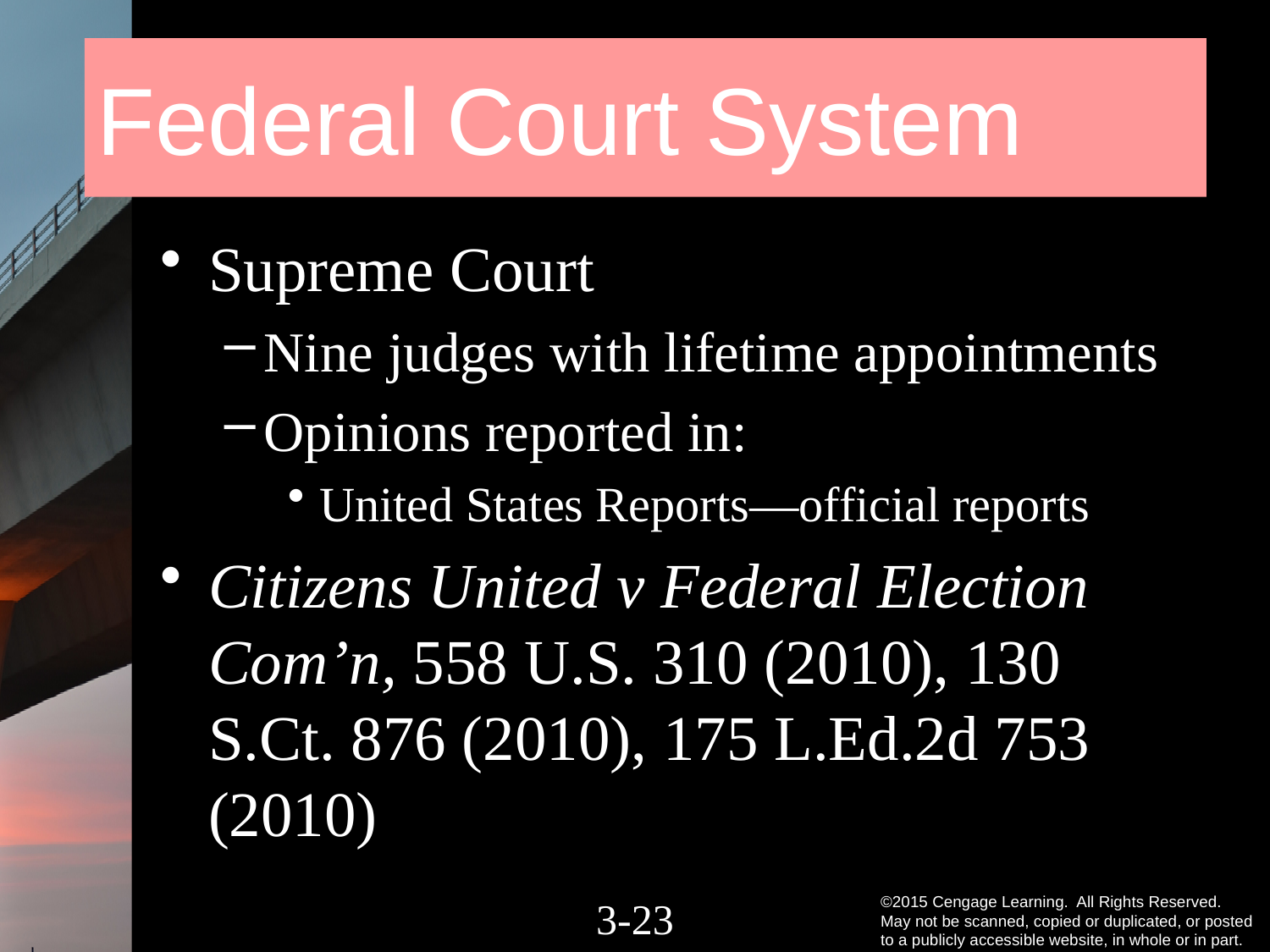

# Federal Court System
Supreme Court
Nine judges with lifetime appointments
Opinions reported in:
United States Reports—official reports
Citizens United v Federal Election Com’n, 558 U.S. 310 (2010), 130 S.Ct. 876 (2010), 175 L.Ed.2d 753 (2010)
3-23